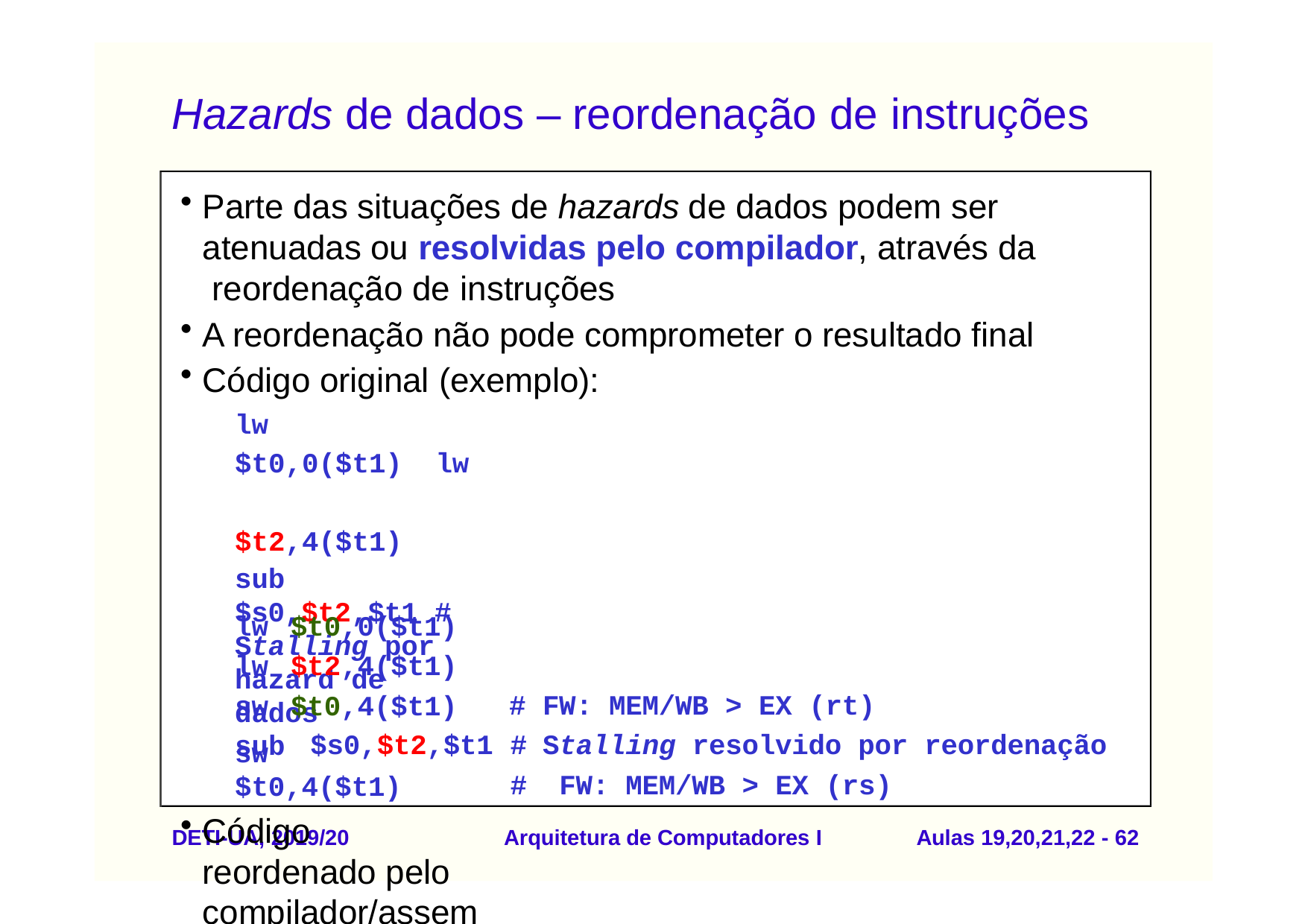

# Hazards de dados – reordenação de instruções

Parte das situações de hazards de dados podem ser  atenuadas ou resolvidas pelo compilador, através da  reordenação de instruções
A reordenação não pode comprometer o resultado final
Código original (exemplo):
lw	$t0,0($t1)  lw	$t2,4($t1)
sub	$s0,$t2,$t1 # Stalling por hazard de dados
sw	$t0,4($t1)
Código reordenado pelo compilador/assembler:
lw $t0,0($t1)  lw $t2,4($t1)  sw $t0,4($t1)  sub
# FW: MEM/WB > EX (rt)
Stalling resolvido por reordenação  FW: MEM/WB > EX (rs)
$s0,$t2,$t1 #
#
DETI-UA, 2019/20
Arquitetura de Computadores I
Aulas 19,20,21,22 - 62